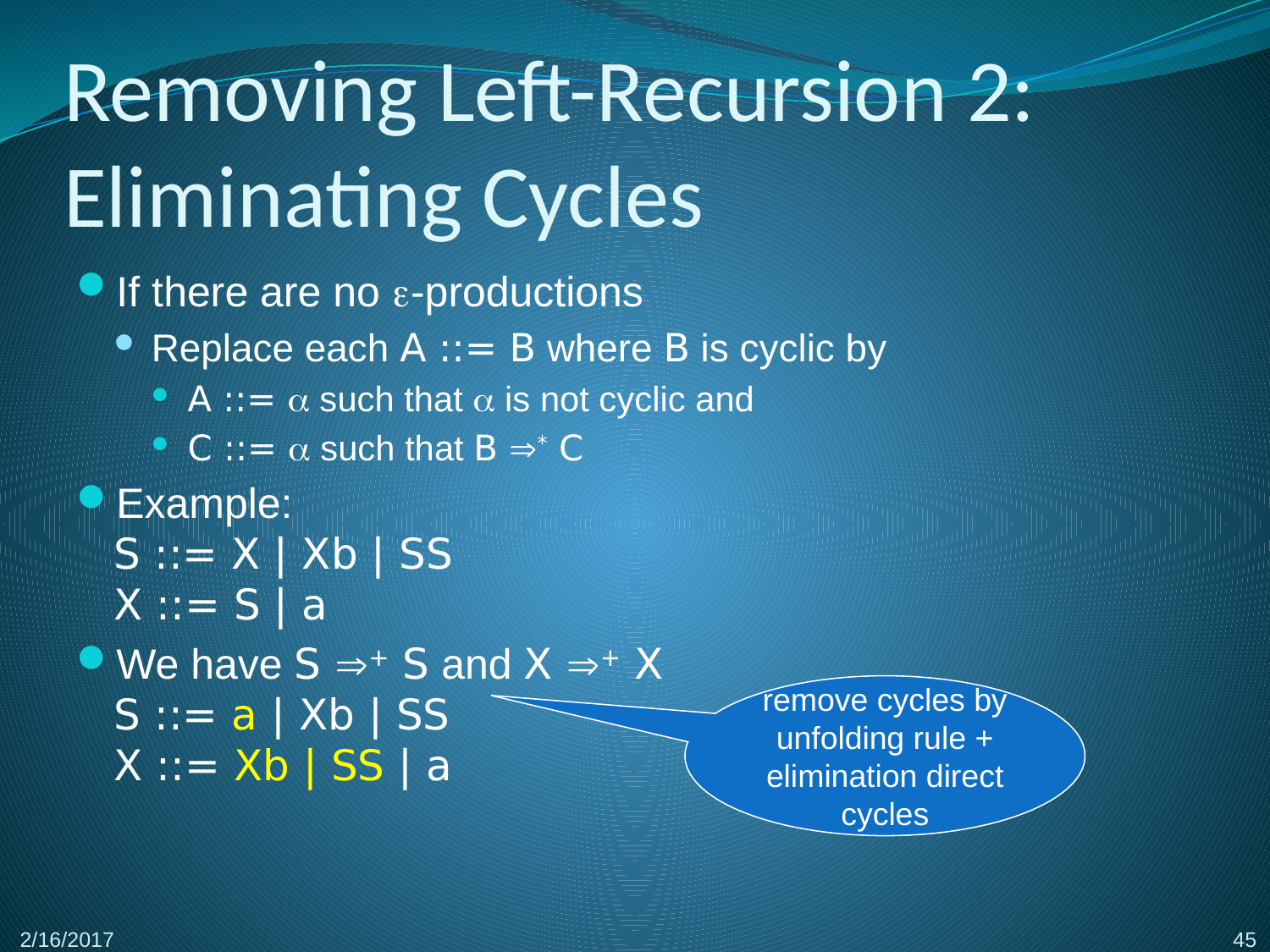

# Removing Left-Recursion 2: Eliminating Cycles
If there are no ε-productions
Replace each A ::= B where B is cyclic by
A ::= α such that α is not cyclic and
C ::= α such that B ⇒* C
Example:
	S ::= X | Xb | SS
	X ::= S | a
We have S ⇒+ S and X ⇒+ X
	S ::= a | Xb | SS
	X ::= Xb | SS | a

remove cycles by unfolding rule + elimination direct cycles
45
2/16/2017